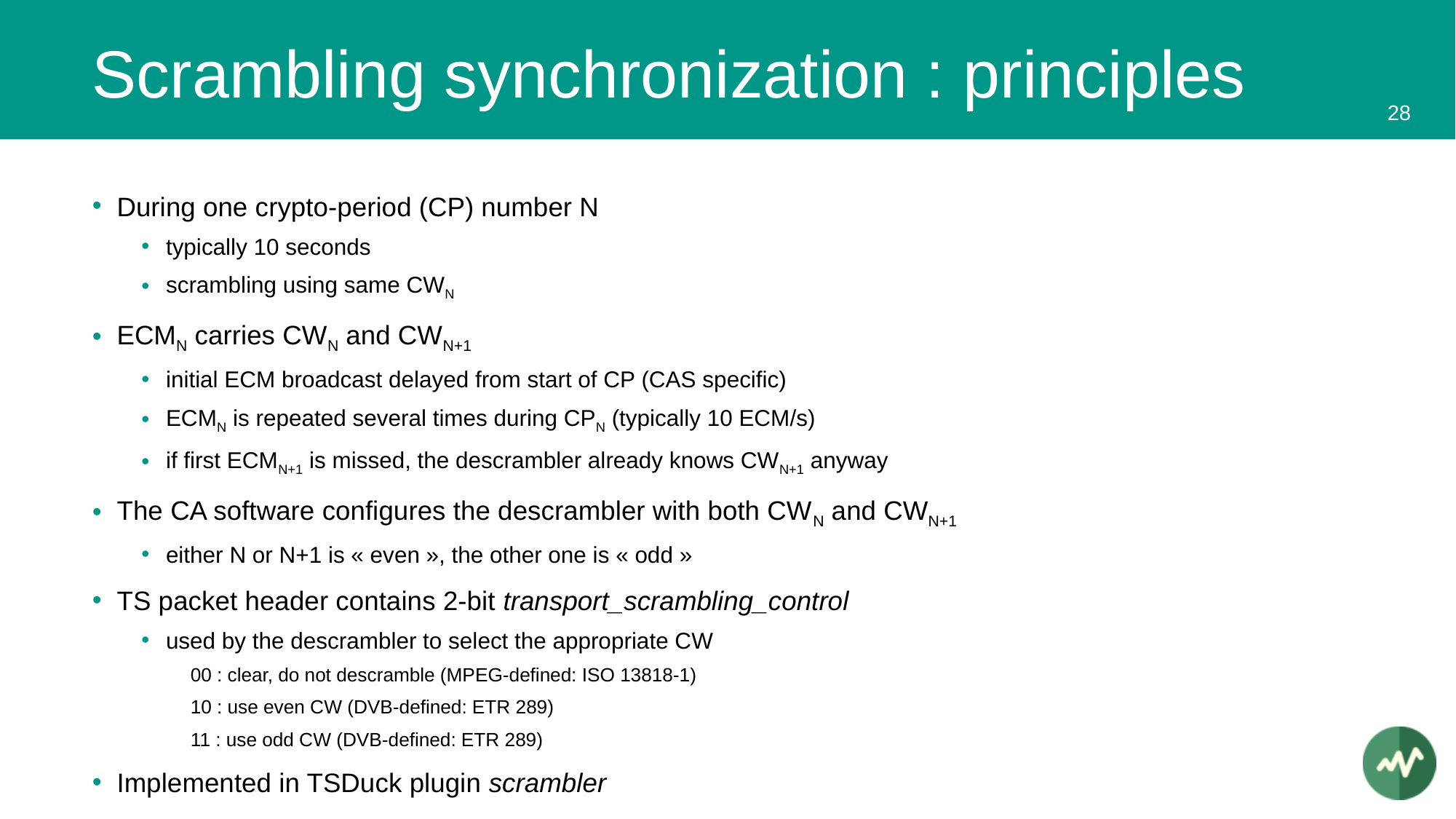

# Scrambling synchronization : principles
During one crypto-period (CP) number N
typically 10 seconds
scrambling using same CWN
ECMN carries CWN and CWN+1
initial ECM broadcast delayed from start of CP (CAS specific)
ECMN is repeated several times during CPN (typically 10 ECM/s)
if first ECMN+1 is missed, the descrambler already knows CWN+1 anyway
The CA software configures the descrambler with both CWN and CWN+1
either N or N+1 is « even », the other one is « odd »
TS packet header contains 2-bit transport_scrambling_control
used by the descrambler to select the appropriate CW
00 : clear, do not descramble (MPEG-defined: ISO 13818-1)
10 : use even CW (DVB-defined: ETR 289)
11 : use odd CW (DVB-defined: ETR 289)
Implemented in TSDuck plugin scrambler